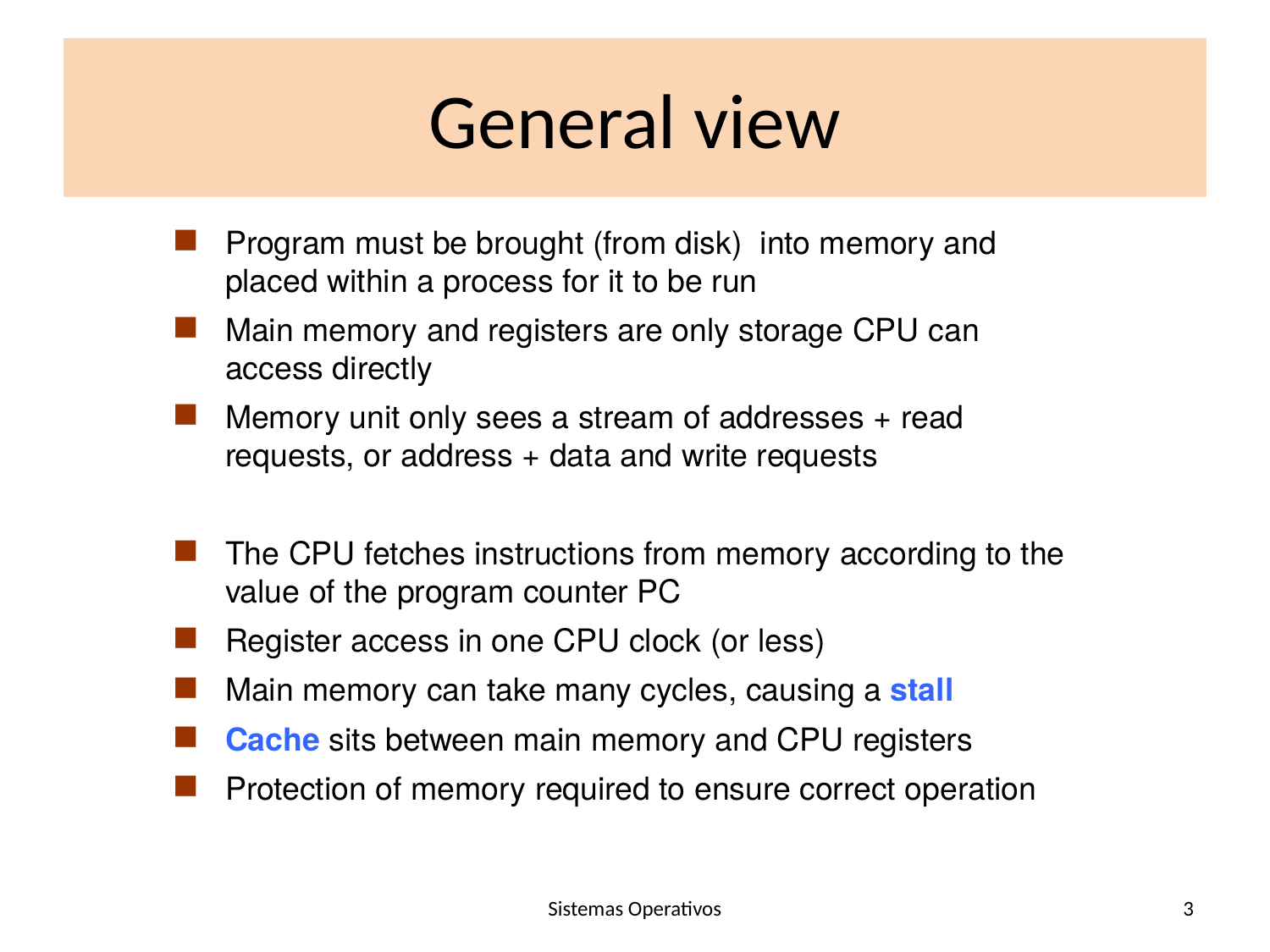

# General view
Program must be brought (from disk)  into memory and placed within a process for it to be run
Main memory and registers are only storage CPU can access directly
Memory unit only sees a stream of addresses + read requests, or address + data and write requests

The CPU fetches instructions from memory according to the value of the program counter PC
Register access in one CPU clock (or less)
Main memory can take many cycles, causing a stall
Cache sits between main memory and CPU registers
Protection of memory required to ensure correct operation

Sistemas Operativos
3